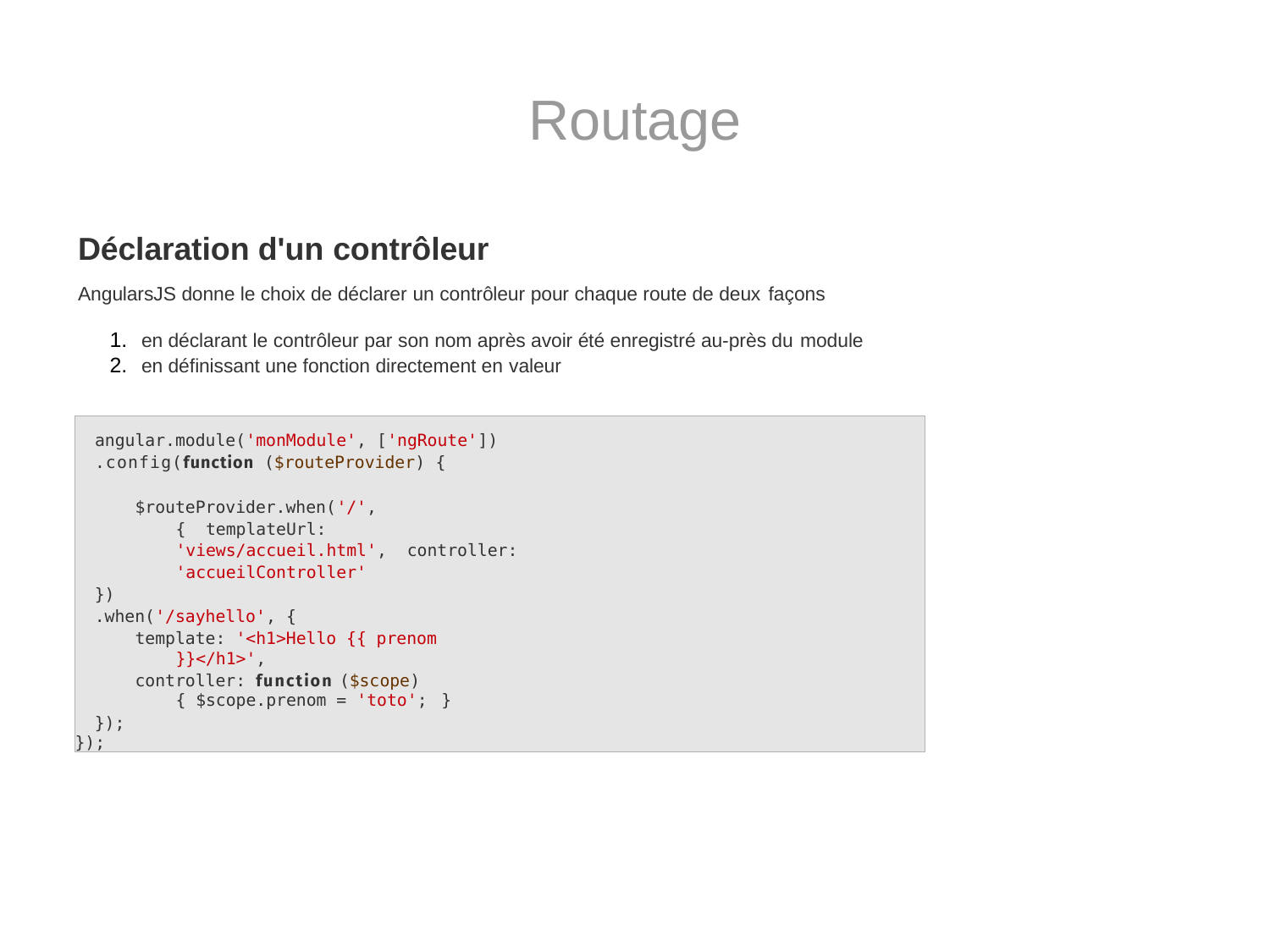

# Routage
Déclaration d'un contrôleur
AngularsJS donne le choix de déclarer un contrôleur pour chaque route de deux façons

en déclarant le contrôleur par son nom après avoir été enregistré au-près du module
en définissant une fonction directement en valeur

angular.module('monModule', ['ngRoute'])
.config(function  ($routeProvider) {

$routeProvider.when('/', {  templateUrl: 'views/accueil.html',  controller: 'accueilController'
})
.when('/sayhello', {
template: '<h1>Hello {{ prenom }}</h1>',
controller: function ($scope) { $scope.prenom = 'toto'; }
});
});